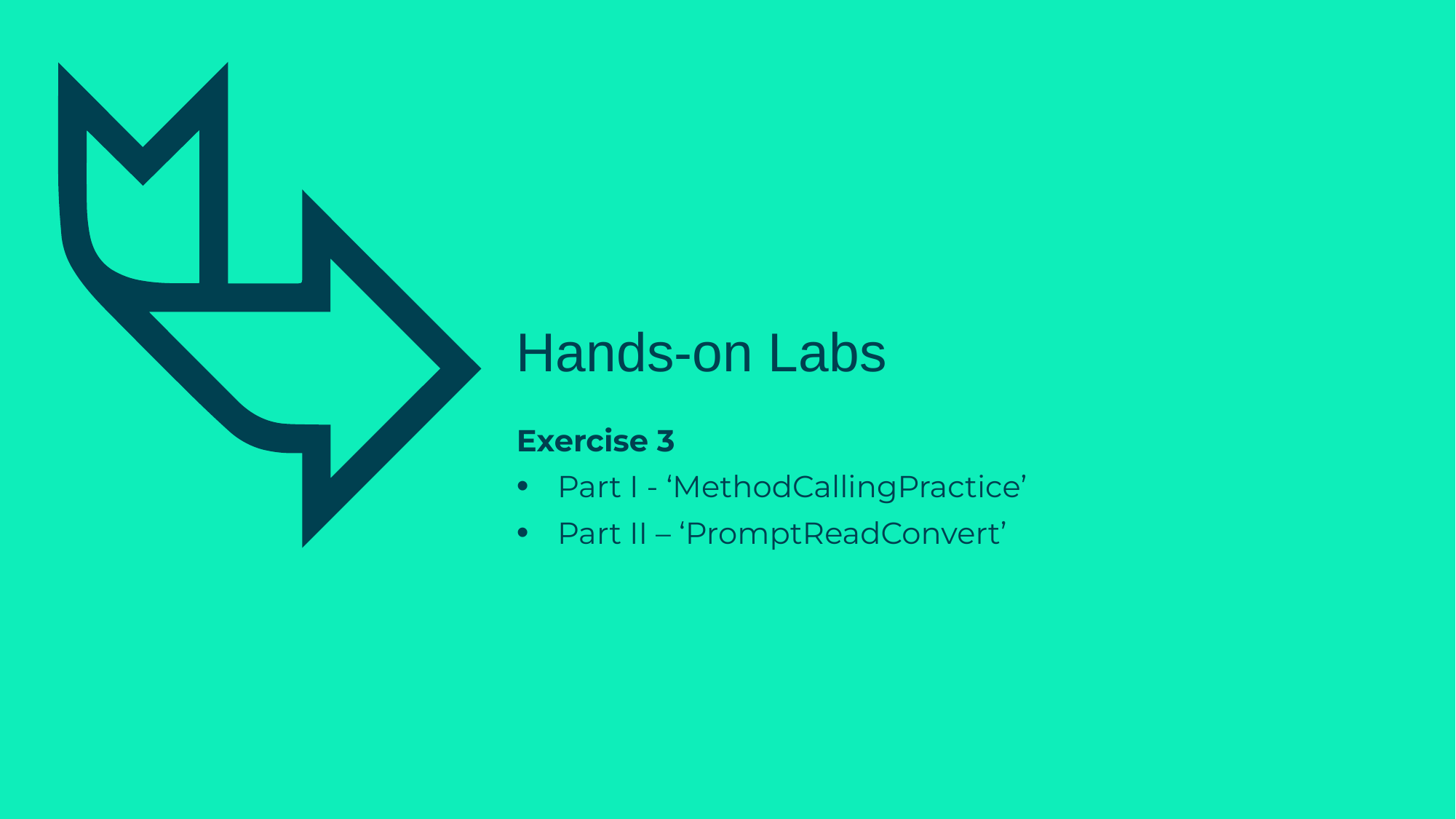

# Hands-on Labs
Exercise 3
Part I - ‘MethodCallingPractice’
Part II – ‘PromptReadConvert’